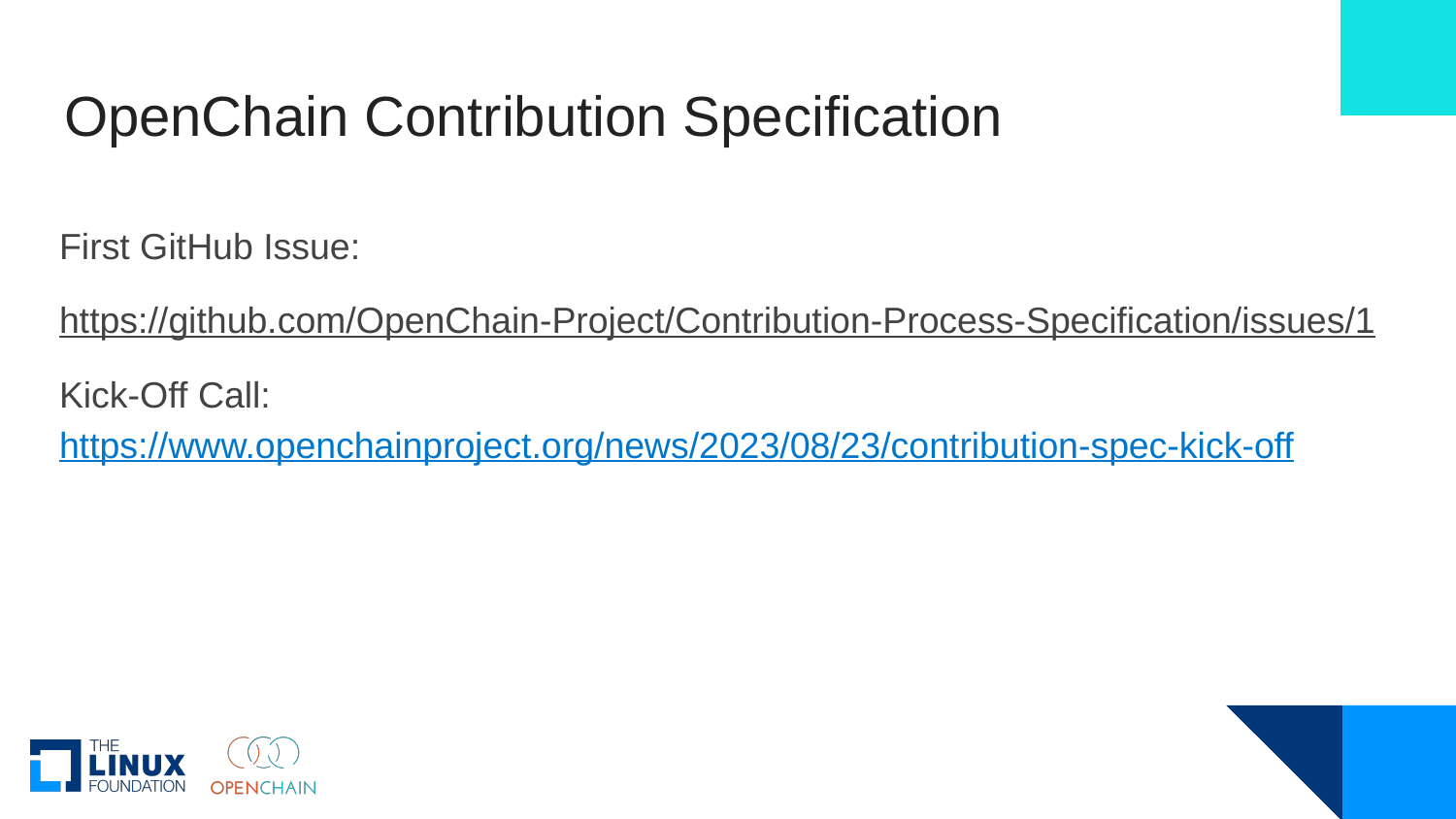

# OpenChain Contribution Specification
First GitHub Issue:
https://github.com/OpenChain-Project/Contribution-Process-Specification/issues/1
Kick-Off Call:
https://www.openchainproject.org/news/2023/08/23/contribution-spec-kick-off